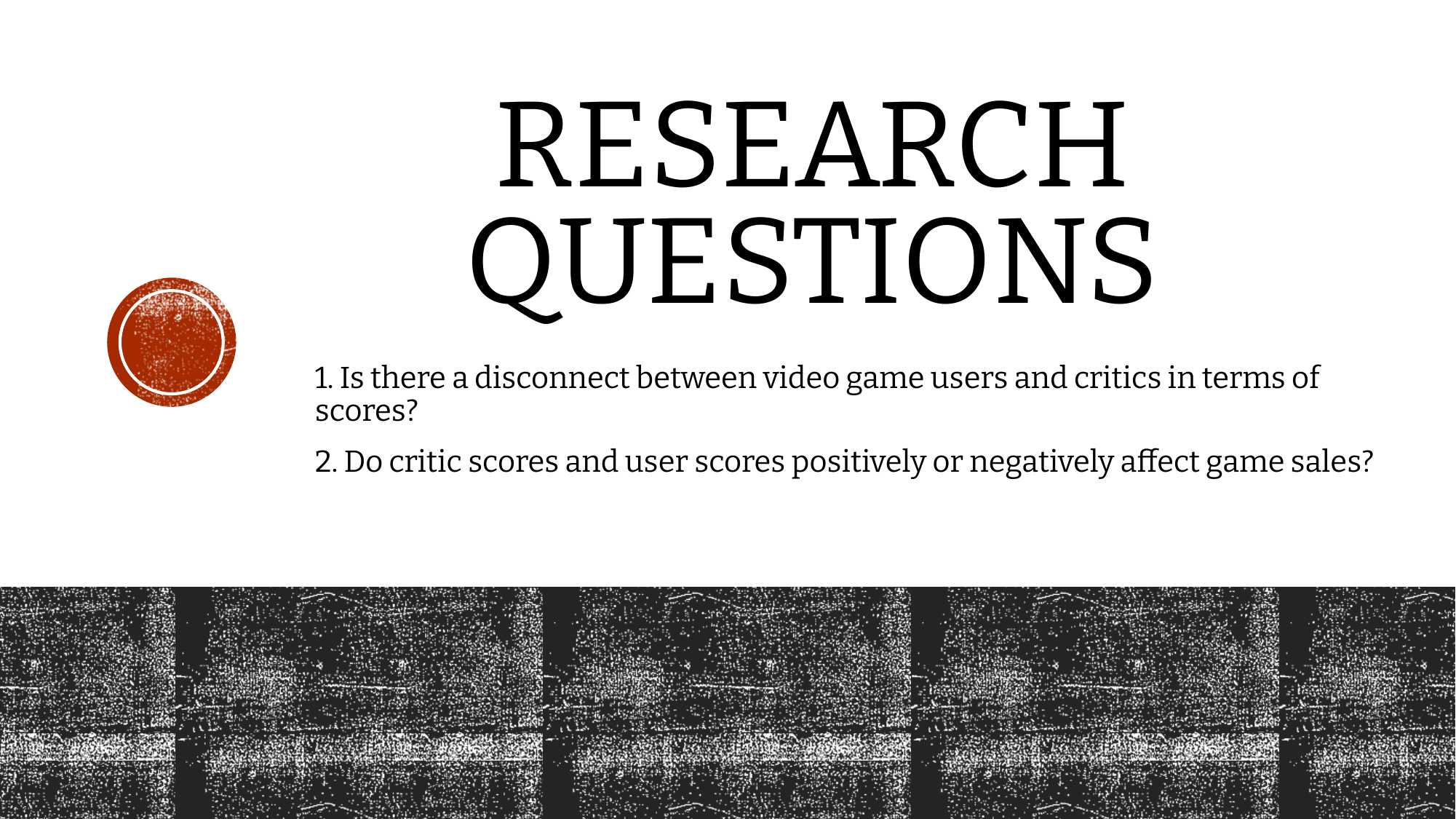

# Research questions
1. Is there a disconnect between video game users and critics in terms of scores?
2. Do critic scores and user scores positively or negatively affect game sales?